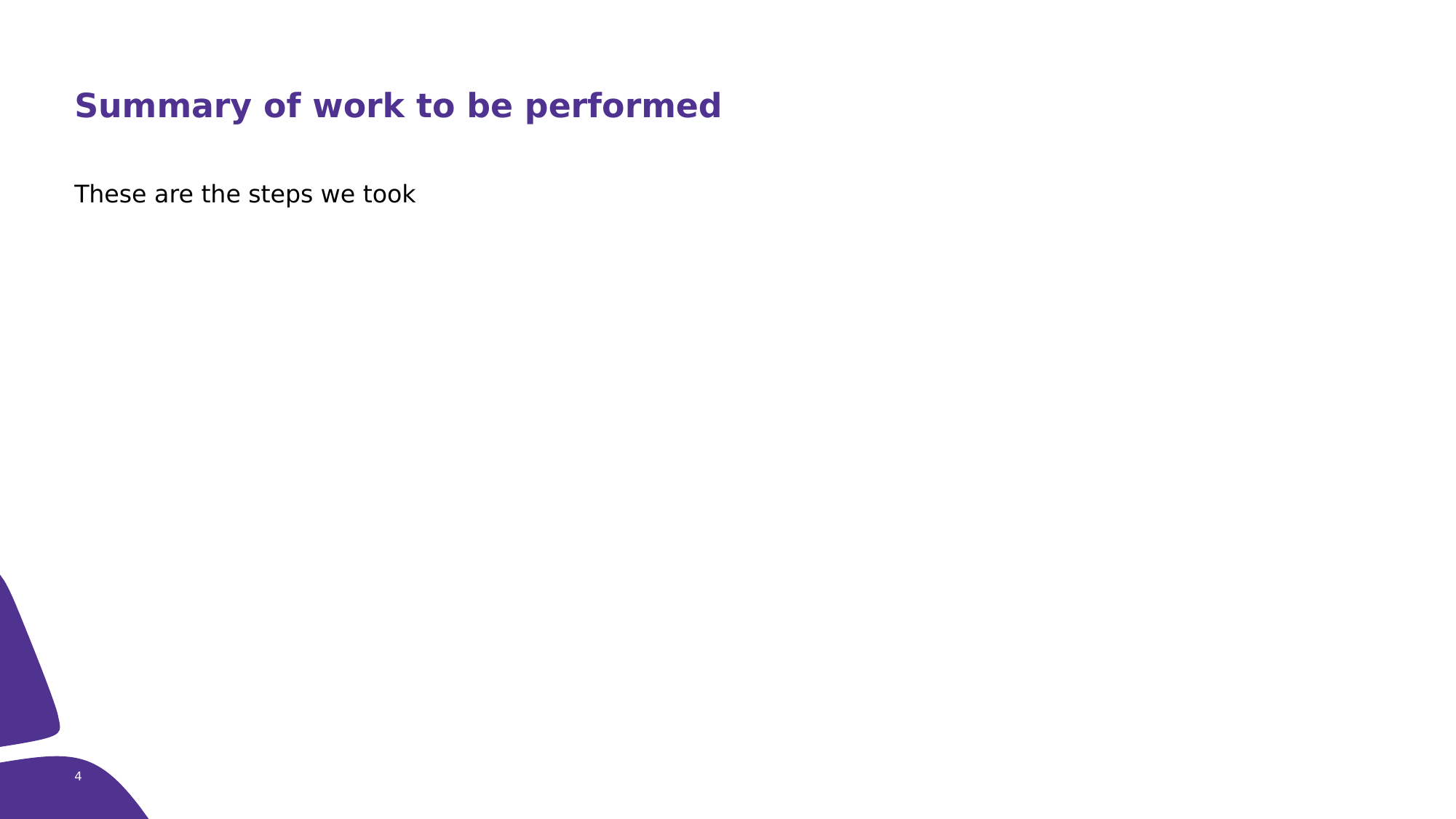

# Summary of work to be performed
These are the steps we took

4

Technical Assessment for Klebosol Pilot with Palantir